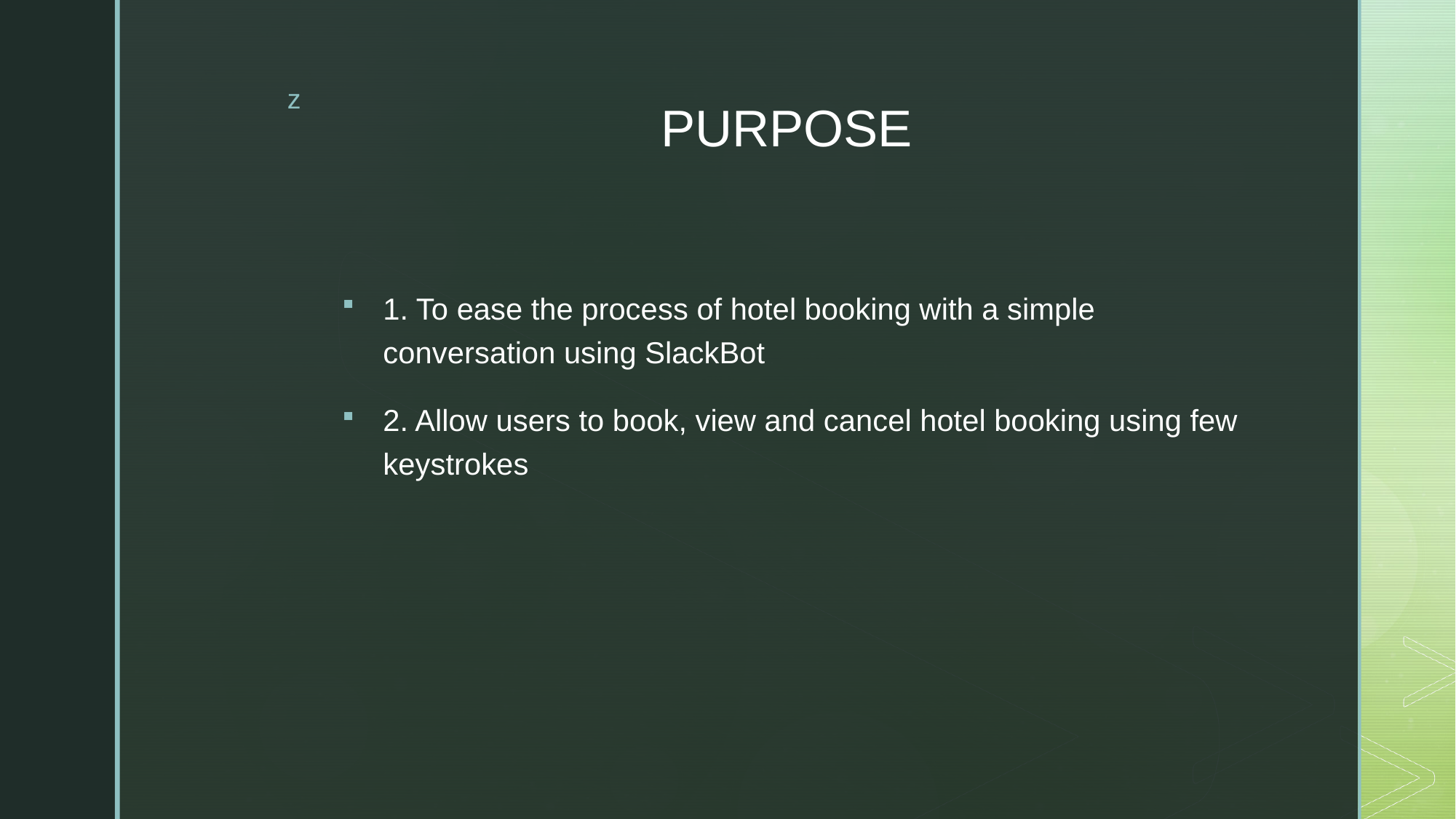

# PURPOSE
1. To ease the process of hotel booking with a simple conversation using SlackBot
2. Allow users to book, view and cancel hotel booking using few keystrokes